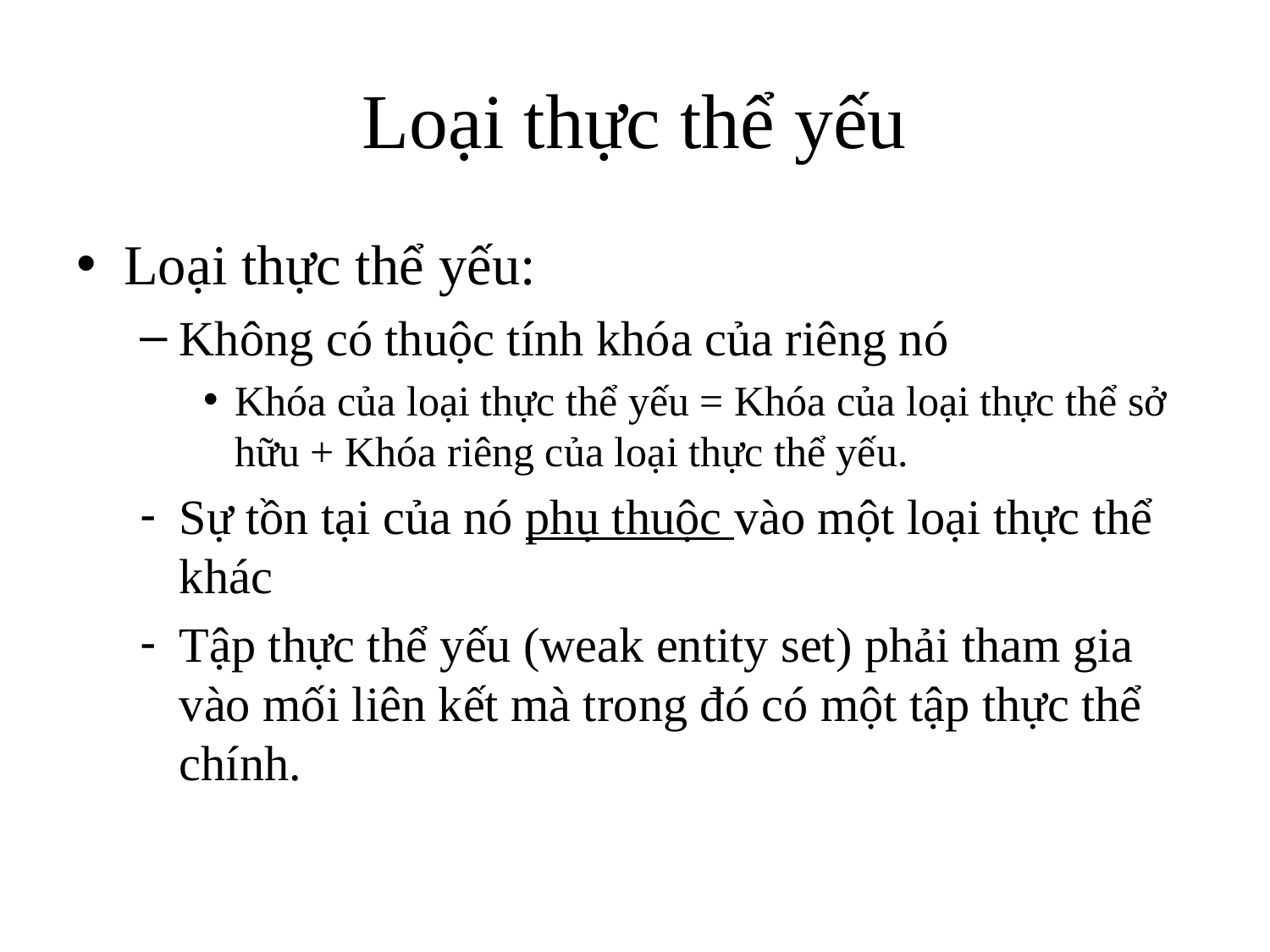

# Loại thực thể yếu
Loại thực thể yếu:
Không có thuộc tính khóa của riêng nó
Khóa của loại thực thể yếu = Khóa của loại thực thể sở hữu + Khóa riêng của loại thực thể yếu.
Sự tồn tại của nó phụ thuộc vào một loại thực thể khác
Tập thực thể yếu (weak entity set) phải tham gia vào mối liên kết mà trong đó có một tập thực thể chính.